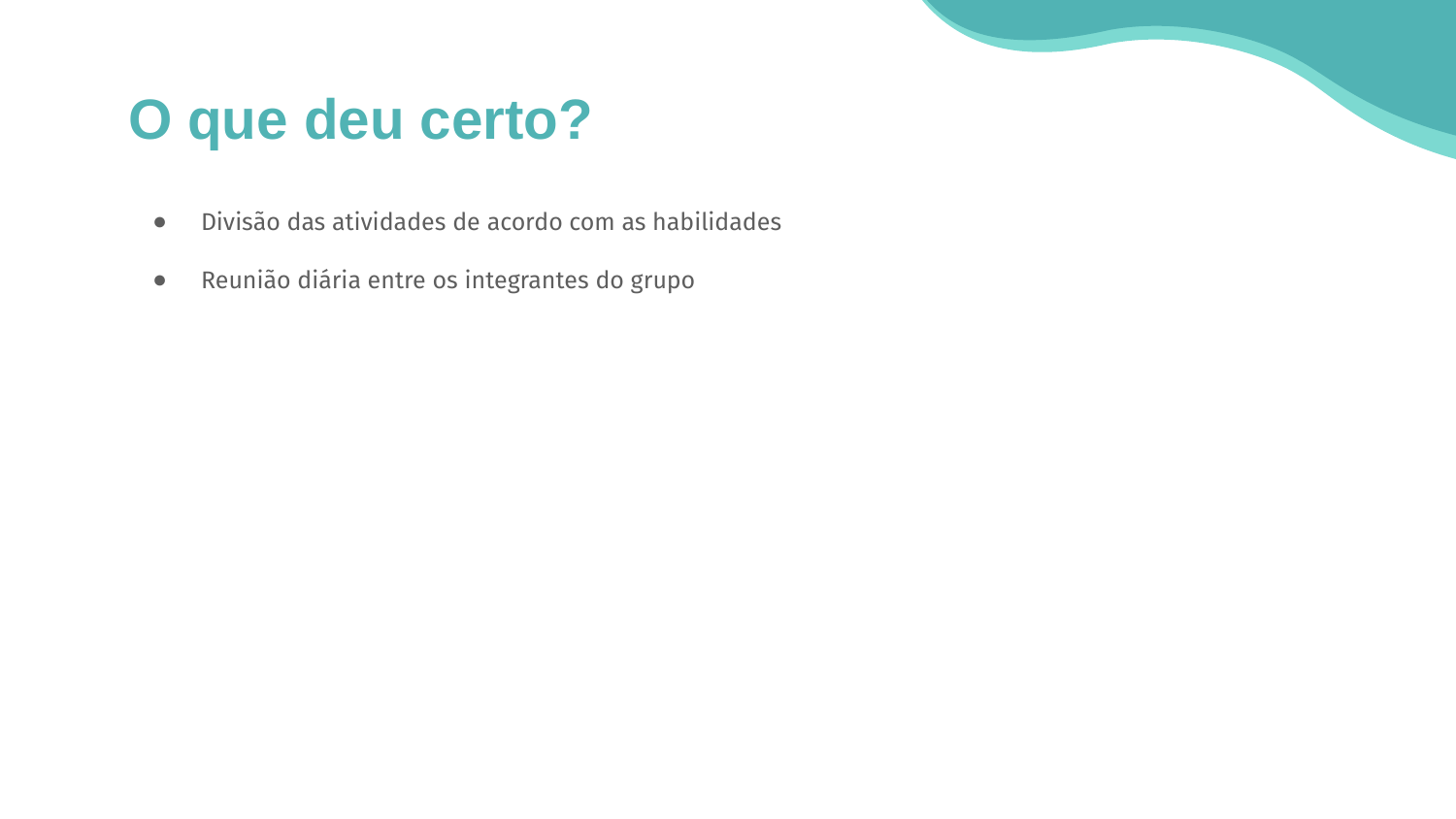

# O que deu certo?
Divisão das atividades de acordo com as habilidades

Reunião diária entre os integrantes do grupo